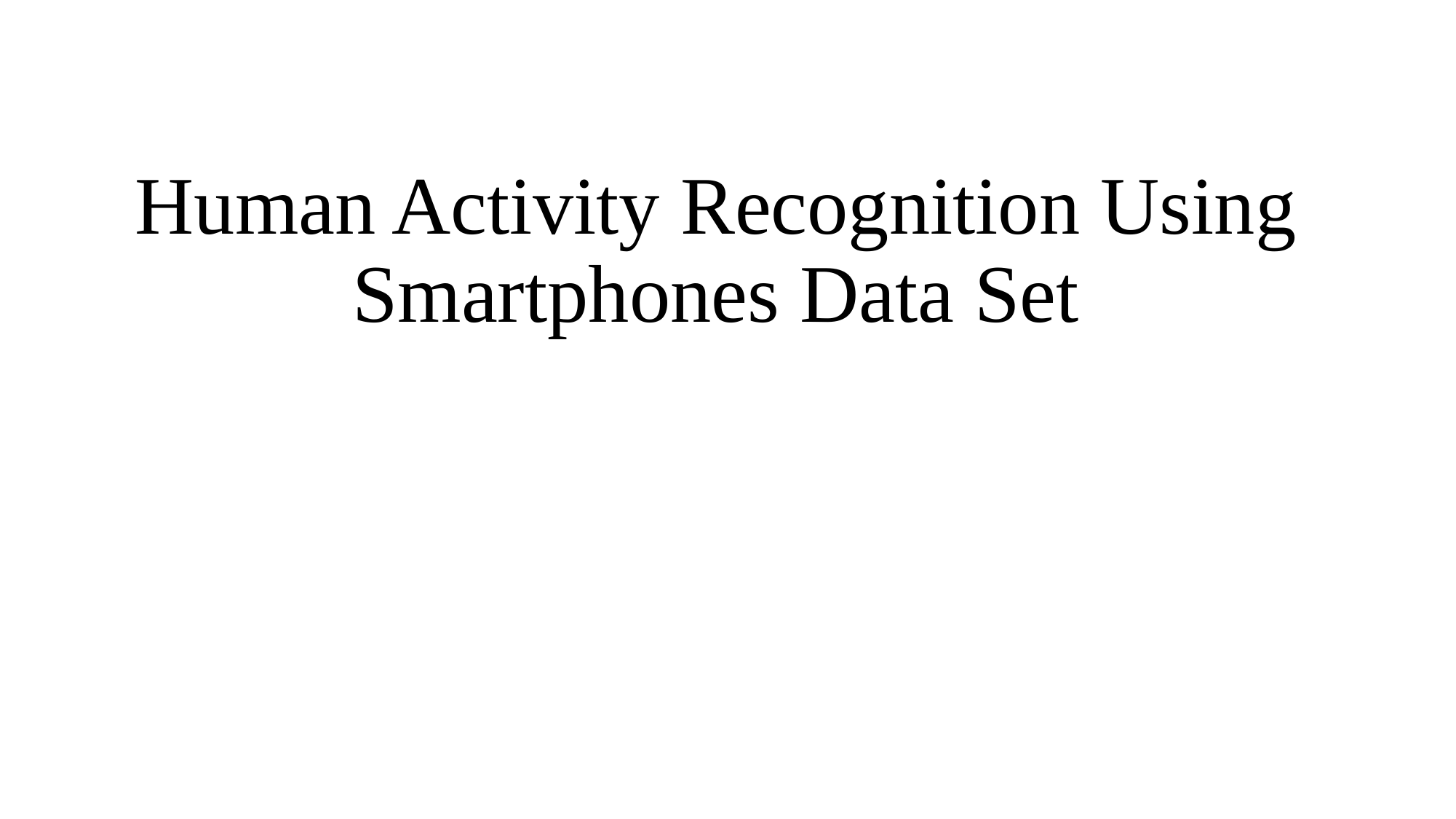

# Human Activity Recognition Using Smartphones Data Set